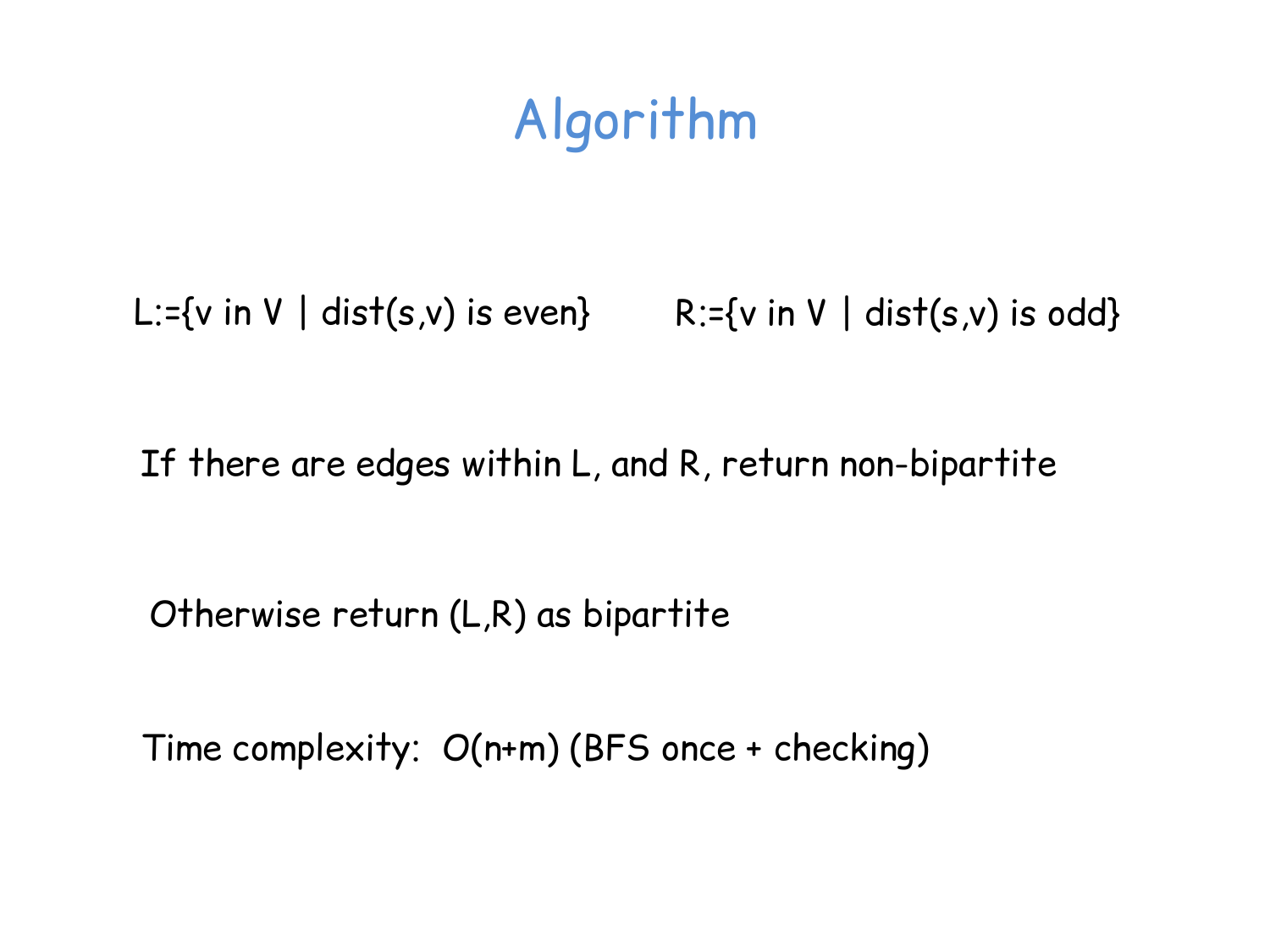

# Algorithm
L:={v in V | dist(s,v) is even}
R:={v in V | dist(s,v) is odd}
If there are edges within L, and R, return non-bipartite
Otherwise return (L,R) as bipartite
Time complexity:  O(n+m) (BFS once + checking)